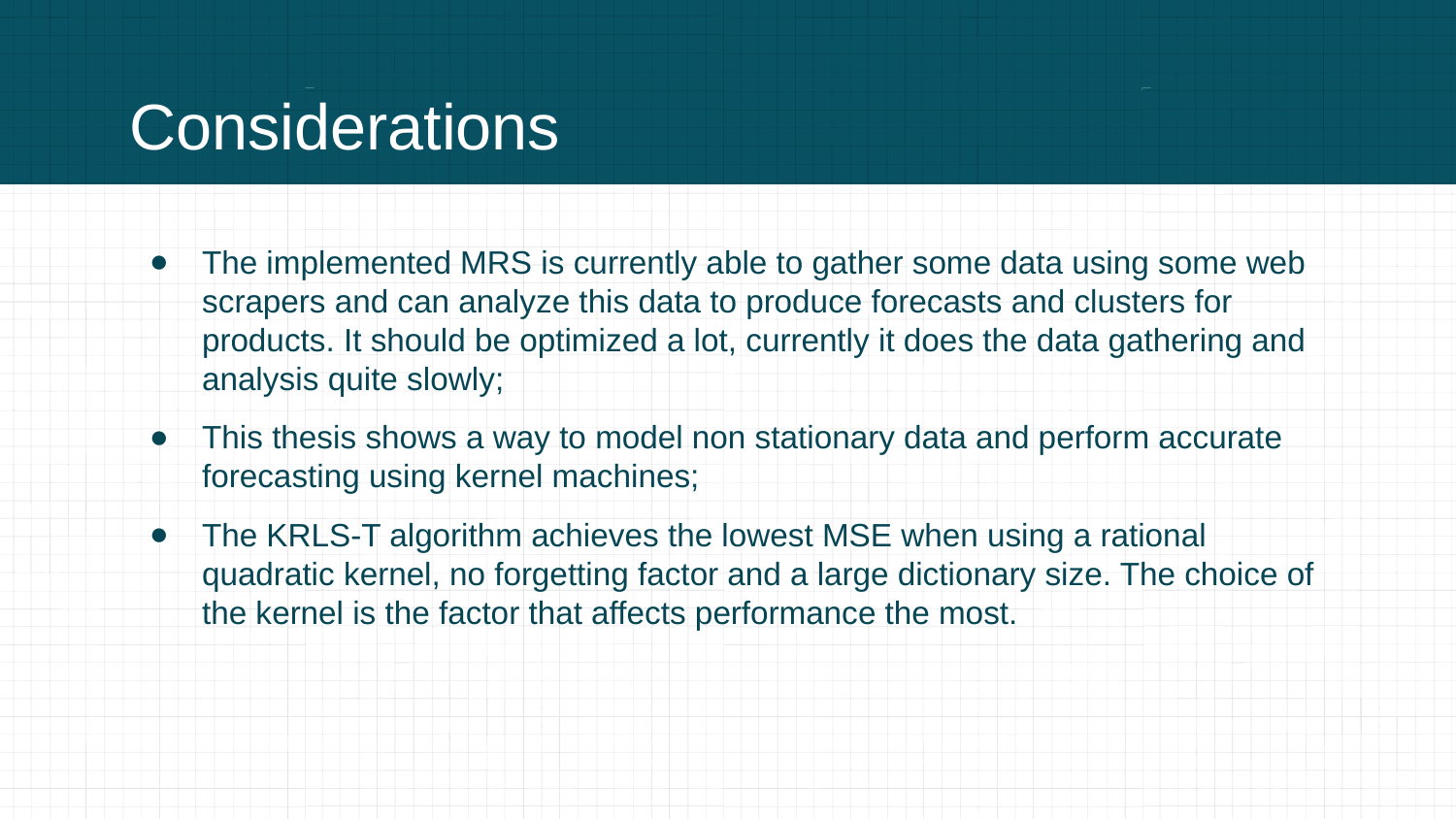

# Considerations
The implemented MRS is currently able to gather some data using some web scrapers and can analyze this data to produce forecasts and clusters for products. It should be optimized a lot, currently it does the data gathering and analysis quite slowly;
This thesis shows a way to model non stationary data and perform accurate forecasting using kernel machines;
The KRLS-T algorithm achieves the lowest MSE when using a rational quadratic kernel, no forgetting factor and a large dictionary size. The choice of the kernel is the factor that affects performance the most.